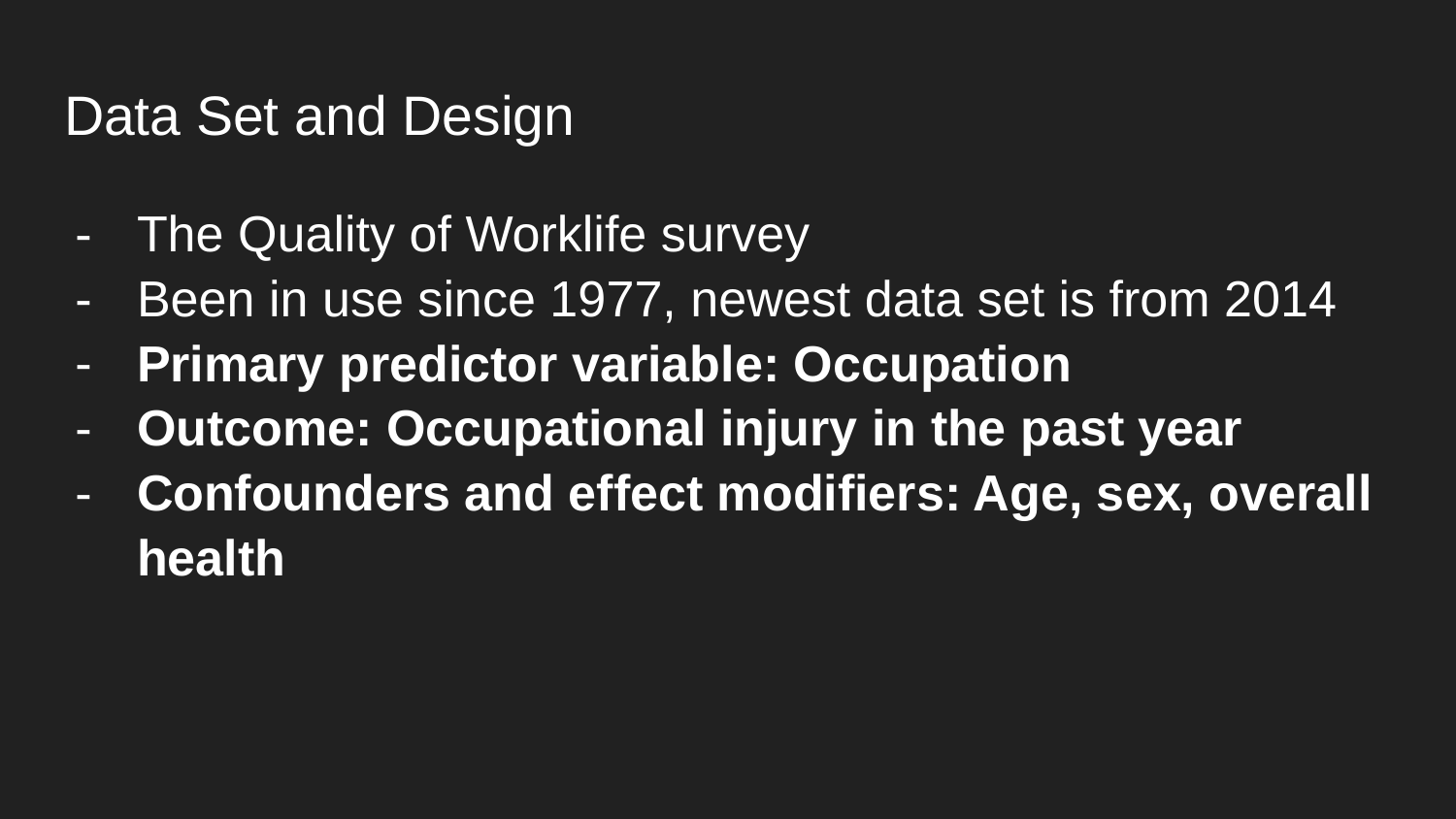

# Data Set and Design
The Quality of Worklife survey
Been in use since 1977, newest data set is from 2014
Primary predictor variable: Occupation
Outcome: Occupational injury in the past year
Confounders and effect modifiers: Age, sex, overall health